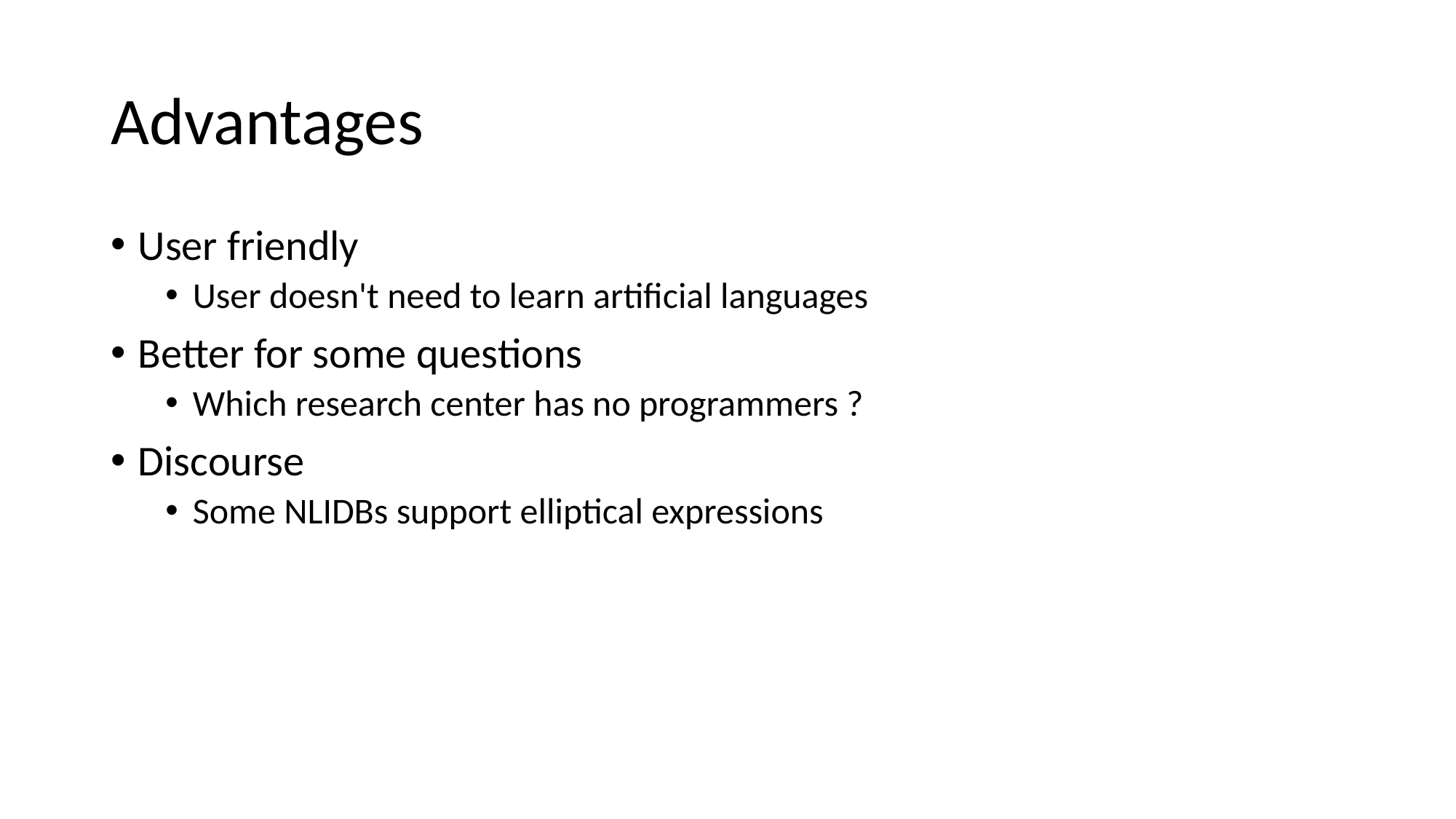

# Advantages
User friendly
User doesn't need to learn artificial languages
Better for some questions
Which research center has no programmers ?
Discourse
Some NLIDBs support elliptical expressions